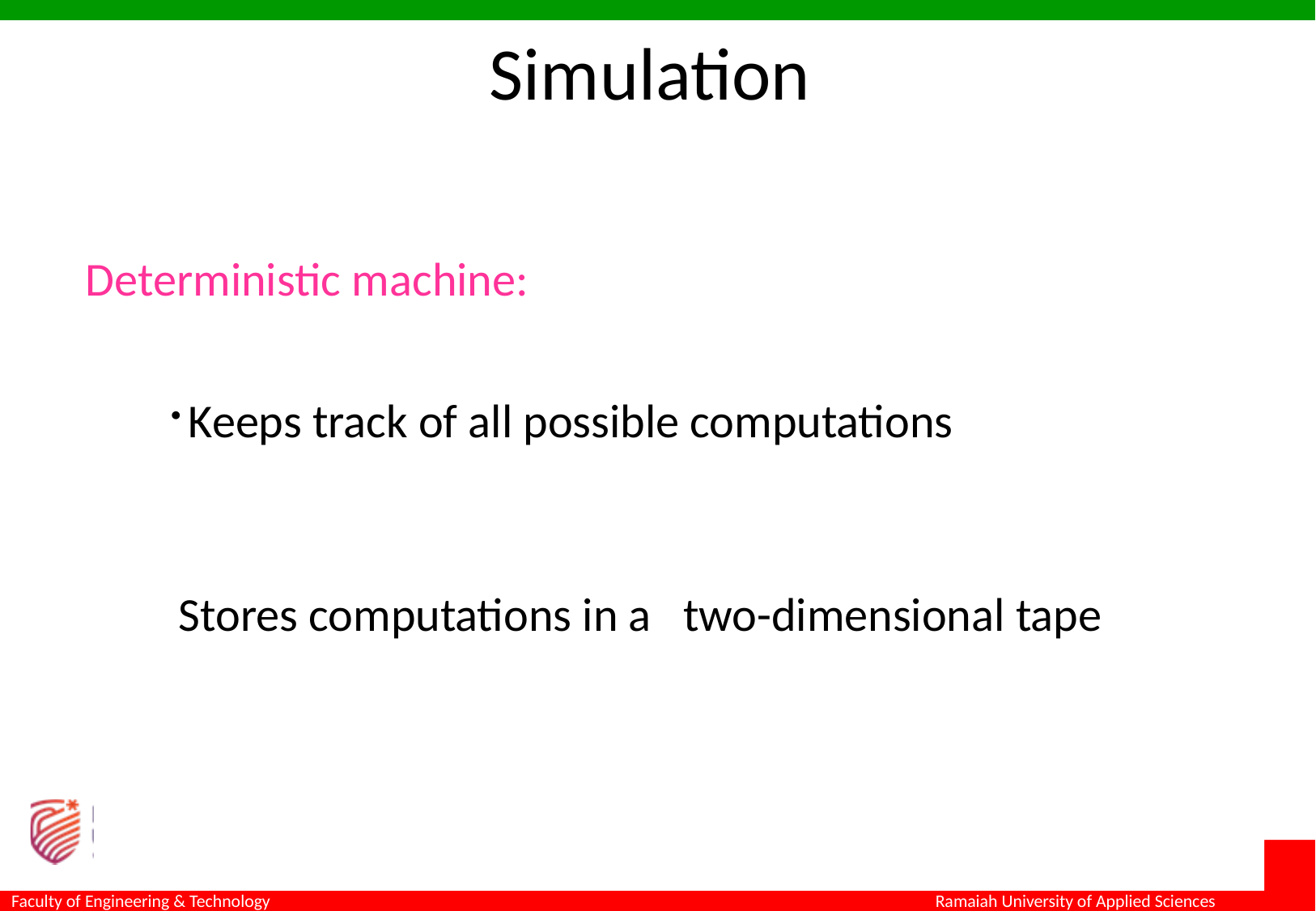

Simulation
Deterministic machine:
 Keeps track of all possible computations
 Stores computations in a   two-dimensional tape